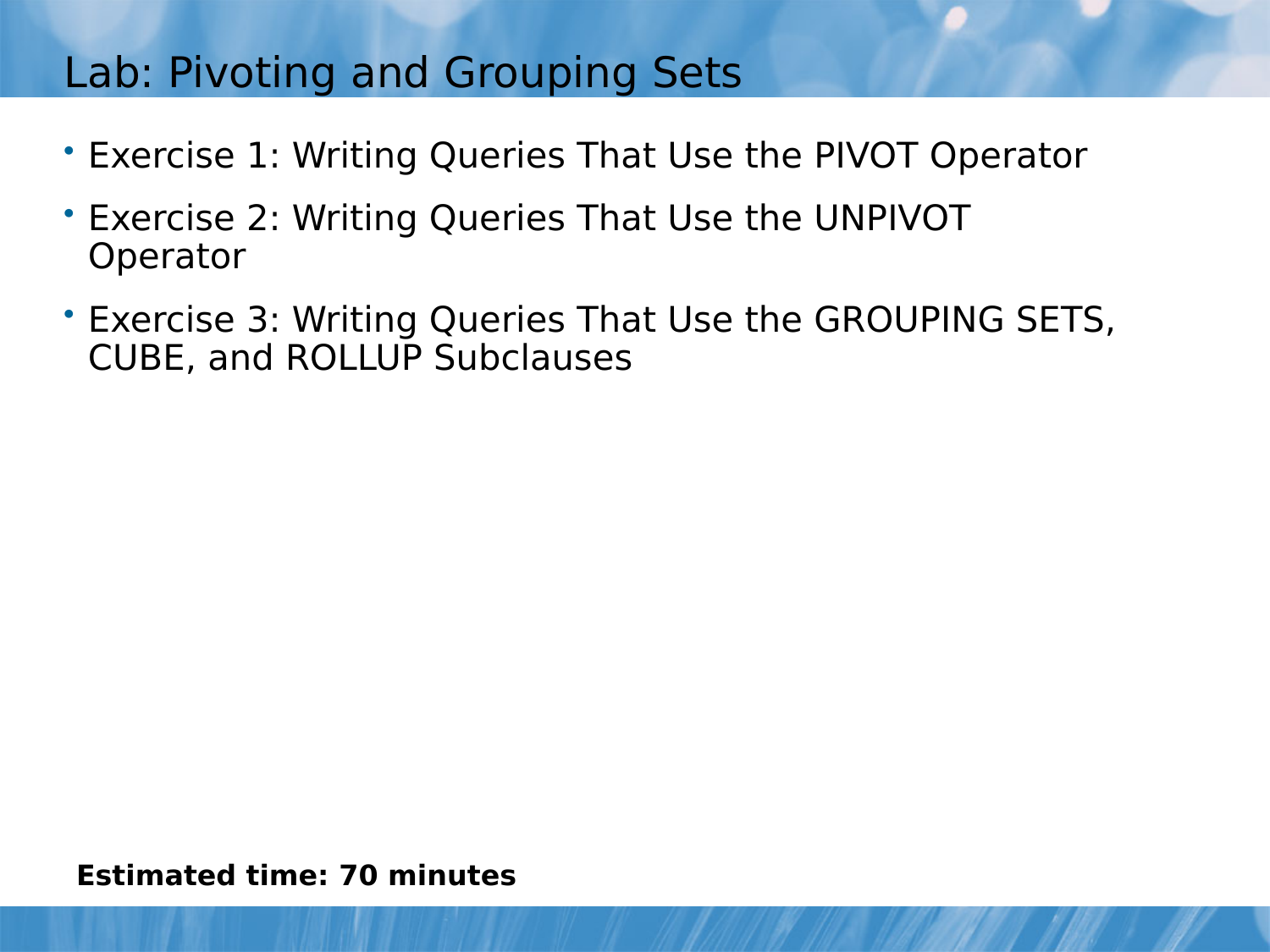

# Lab: Pivoting and Grouping Sets
Exercise 1: Writing Queries That Use the PIVOT Operator
Exercise 2: Writing Queries That Use the UNPIVOT Operator
Exercise 3: Writing Queries That Use the GROUPING SETS, CUBE, and ROLLUP Subclauses
Estimated time: 70 minutes